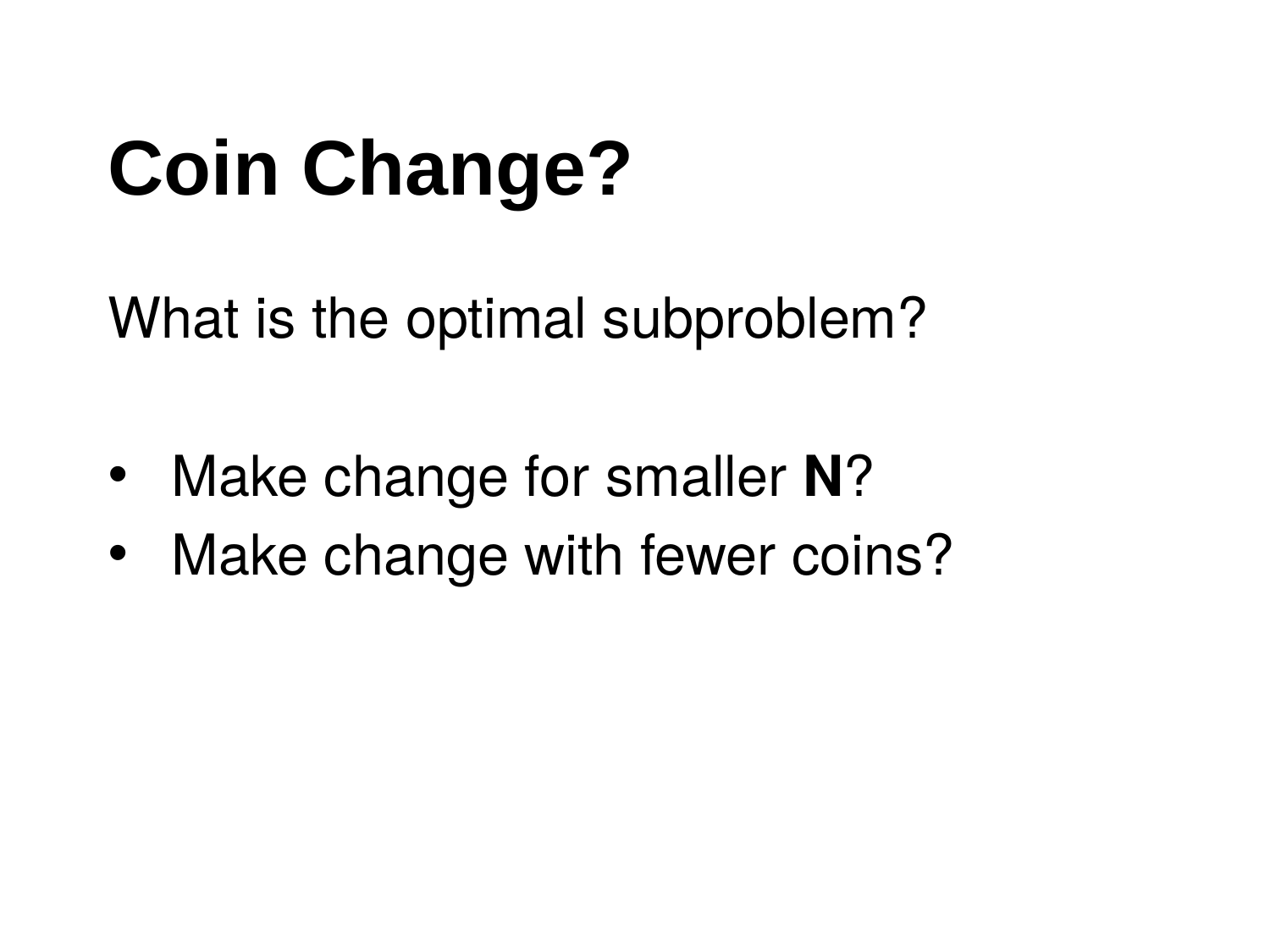

# Coin Change?
What is the optimal subproblem?

Make change for smaller N?
Make change with fewer coins?